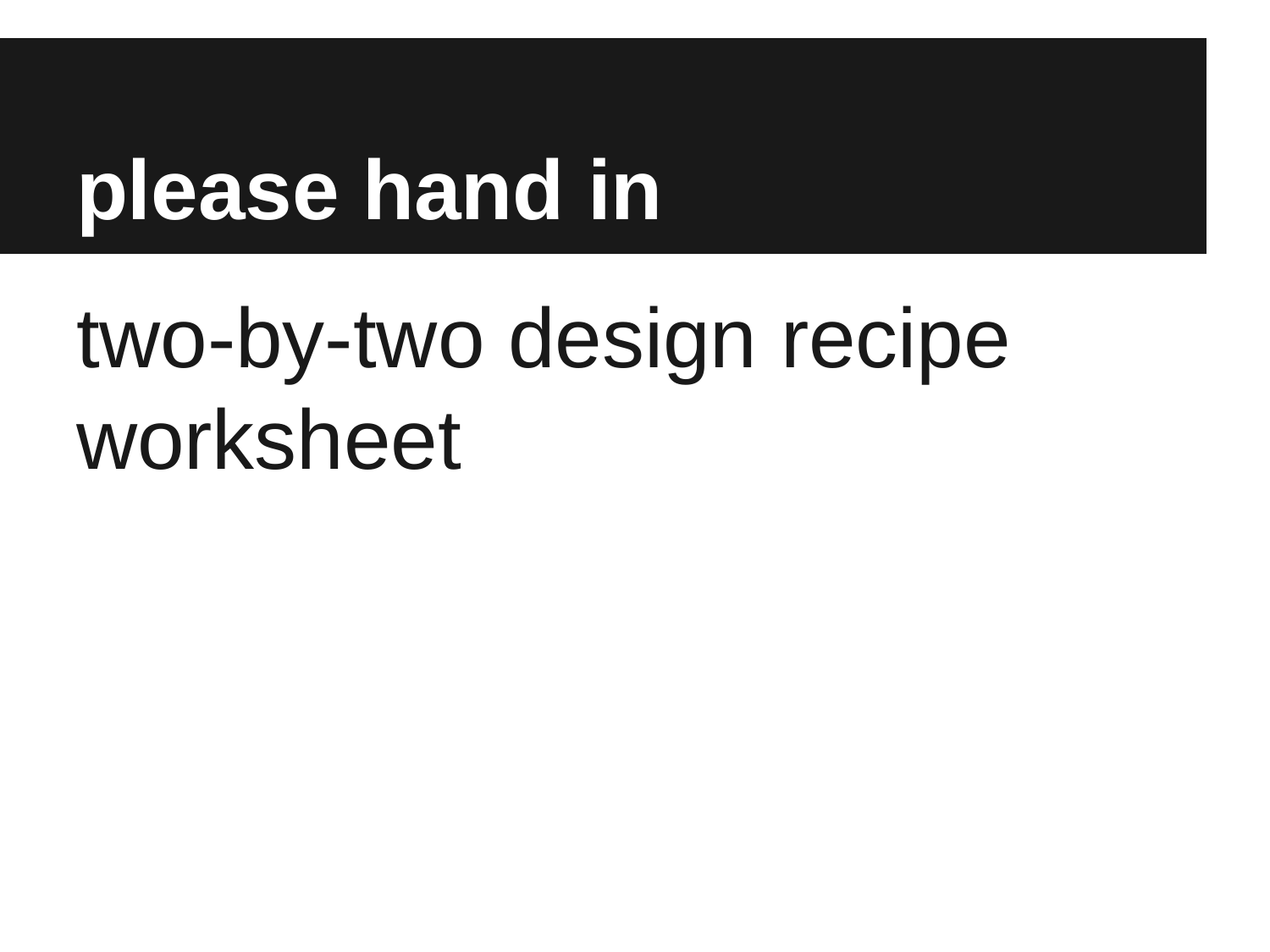

# please hand in
two-by-two design recipe worksheet